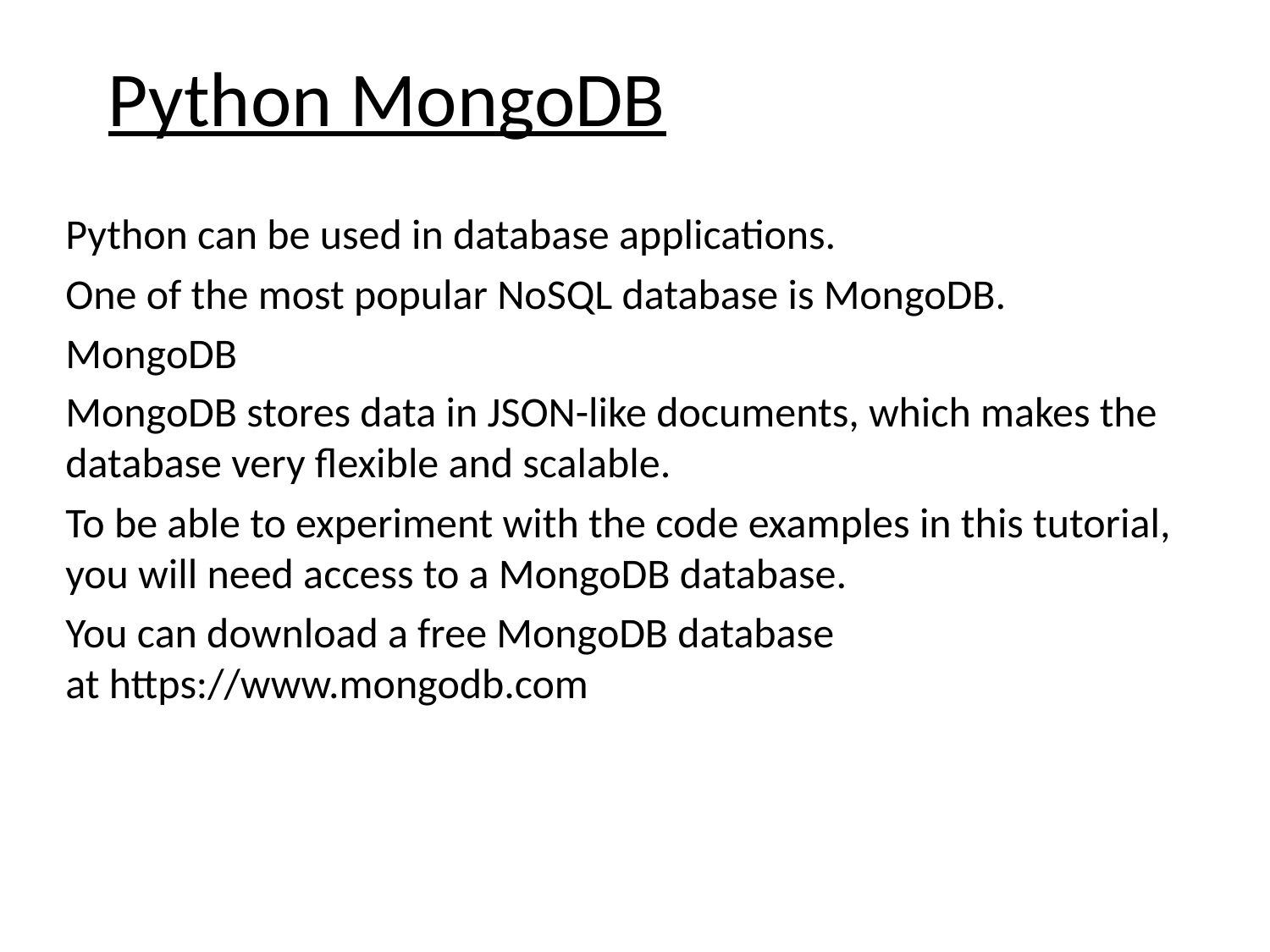

# Python MongoDB
Python can be used in database applications.
One of the most popular NoSQL database is MongoDB.
MongoDB
MongoDB stores data in JSON-like documents, which makes the database very flexible and scalable.
To be able to experiment with the code examples in this tutorial, you will need access to a MongoDB database.
You can download a free MongoDB database at https://www.mongodb.com